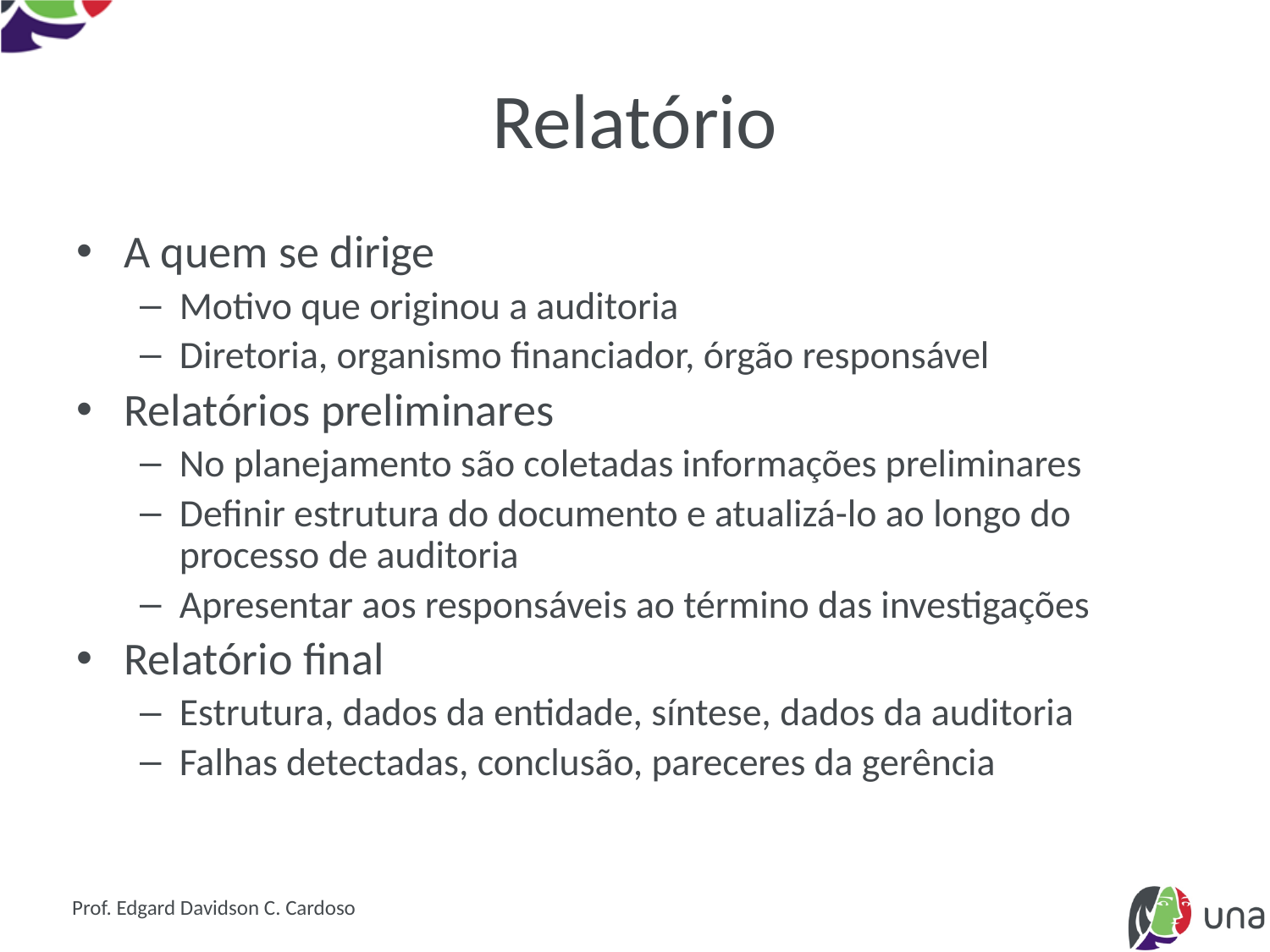

# Relatório
A quem se dirige
Motivo que originou a auditoria
Diretoria, organismo financiador, órgão responsável
Relatórios preliminares
No planejamento são coletadas informações preliminares
Definir estrutura do documento e atualizá-lo ao longo do processo de auditoria
Apresentar aos responsáveis ao término das investigações
Relatório final
Estrutura, dados da entidade, síntese, dados da auditoria
Falhas detectadas, conclusão, pareceres da gerência